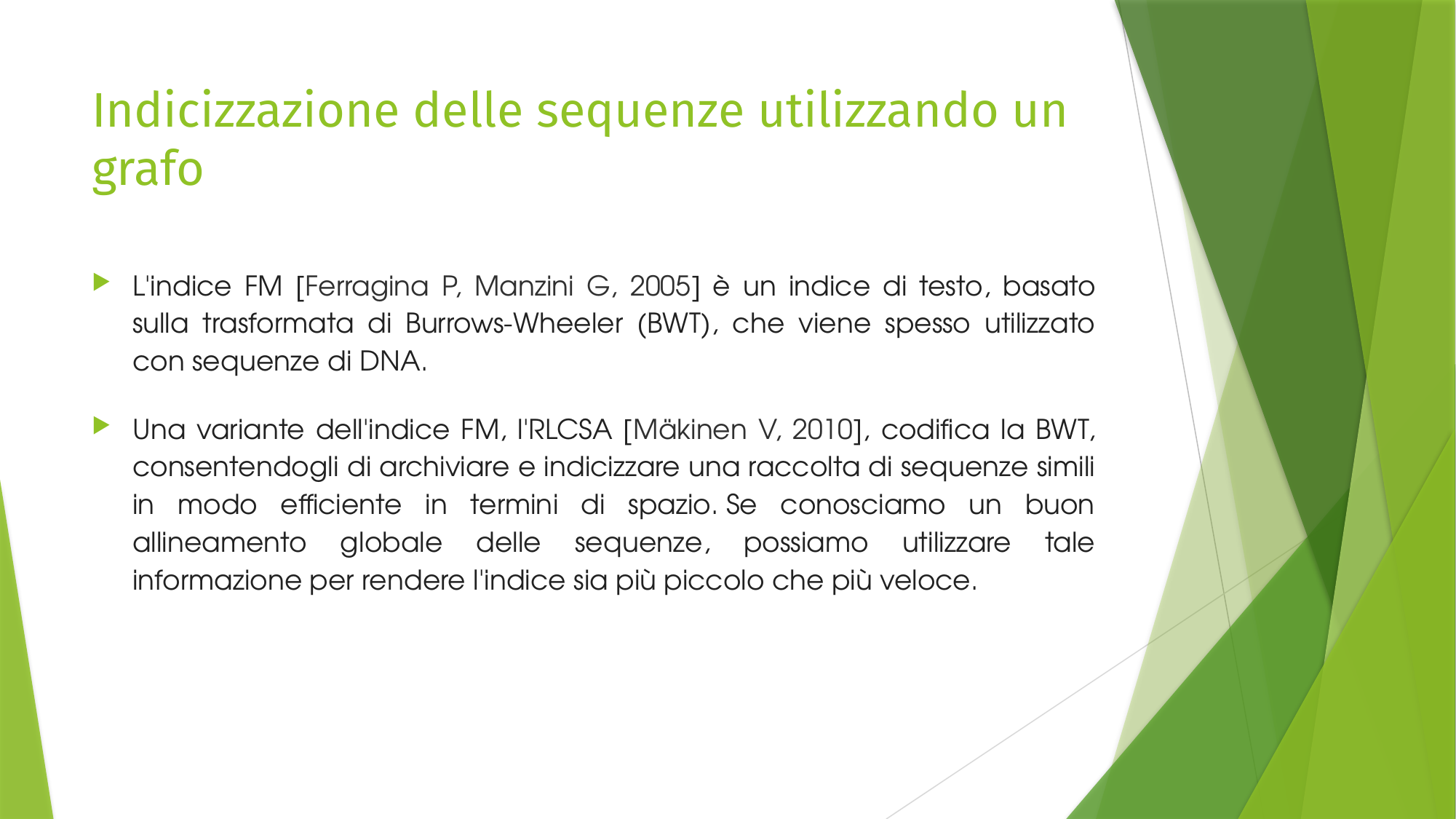

# Indicizzazione delle sequenze utilizzando un grafo
L'indice FM [Ferragina P, Manzini G, 2005] è un indice di testo, basato sulla trasformata di Burrows-Wheeler (BWT), che viene spesso utilizzato con sequenze di DNA.
Una variante dell'indice FM, l'RLCSA [Mäkinen V, 2010], codifica la BWT, consentendogli di archiviare e indicizzare una raccolta di sequenze simili in modo efficiente in termini di spazio. Se conosciamo un buon allineamento globale delle sequenze, possiamo utilizzare tale informazione per rendere l'indice sia più piccolo che più veloce.